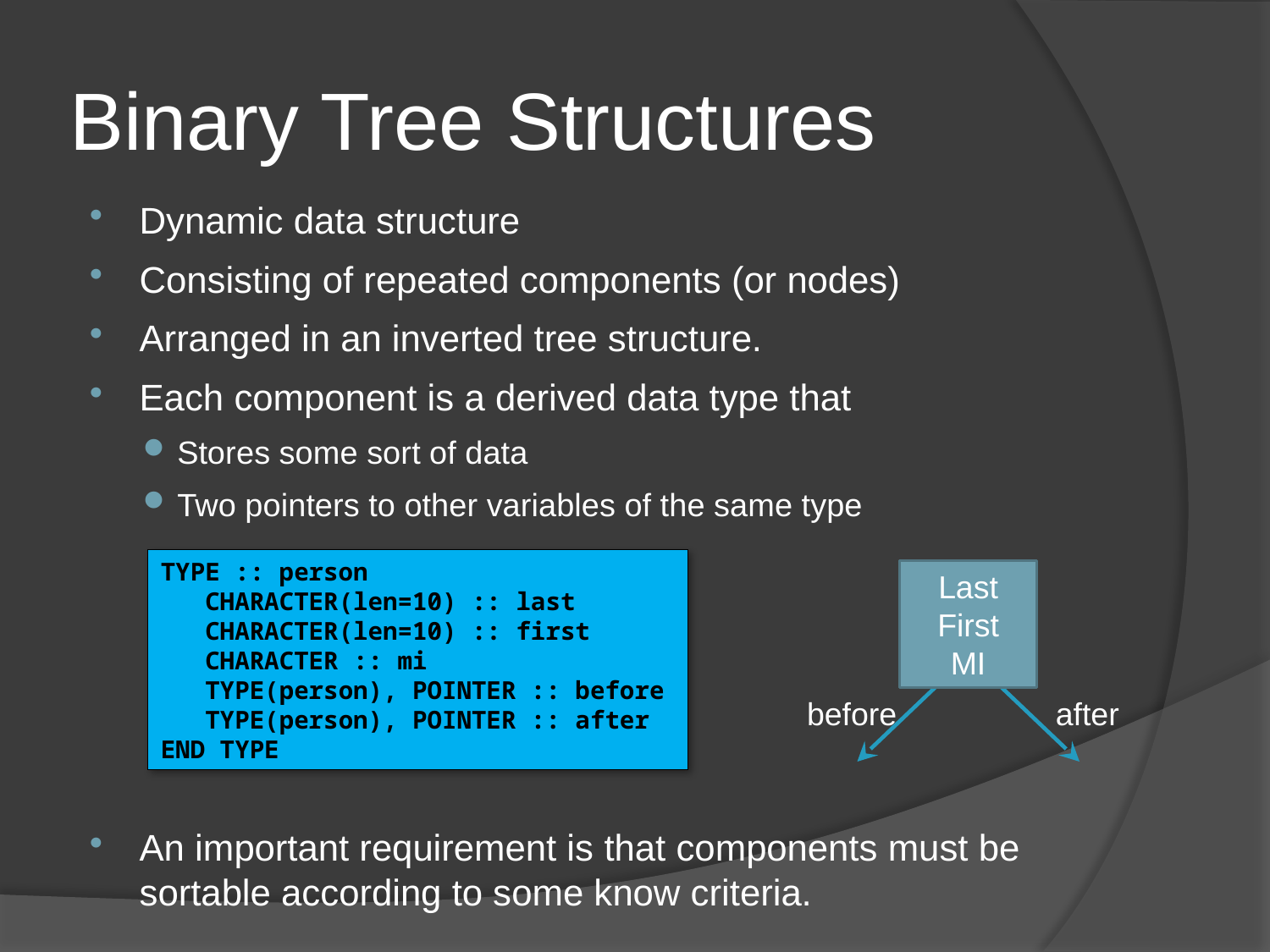

# Binary Tree Structures
Dynamic data structure
Consisting of repeated components (or nodes)
Arranged in an inverted tree structure.
Each component is a derived data type that
Stores some sort of data
Two pointers to other variables of the same type

An important requirement is that components must be sortable according to some know criteria.
TYPE :: person
   CHARACTER(len=10) :: last
   CHARACTER(len=10) :: first
   CHARACTER :: mi
   TYPE(person), POINTER :: before
   TYPE(person), POINTER :: after
END TYPE
Last
First
MI
before
after